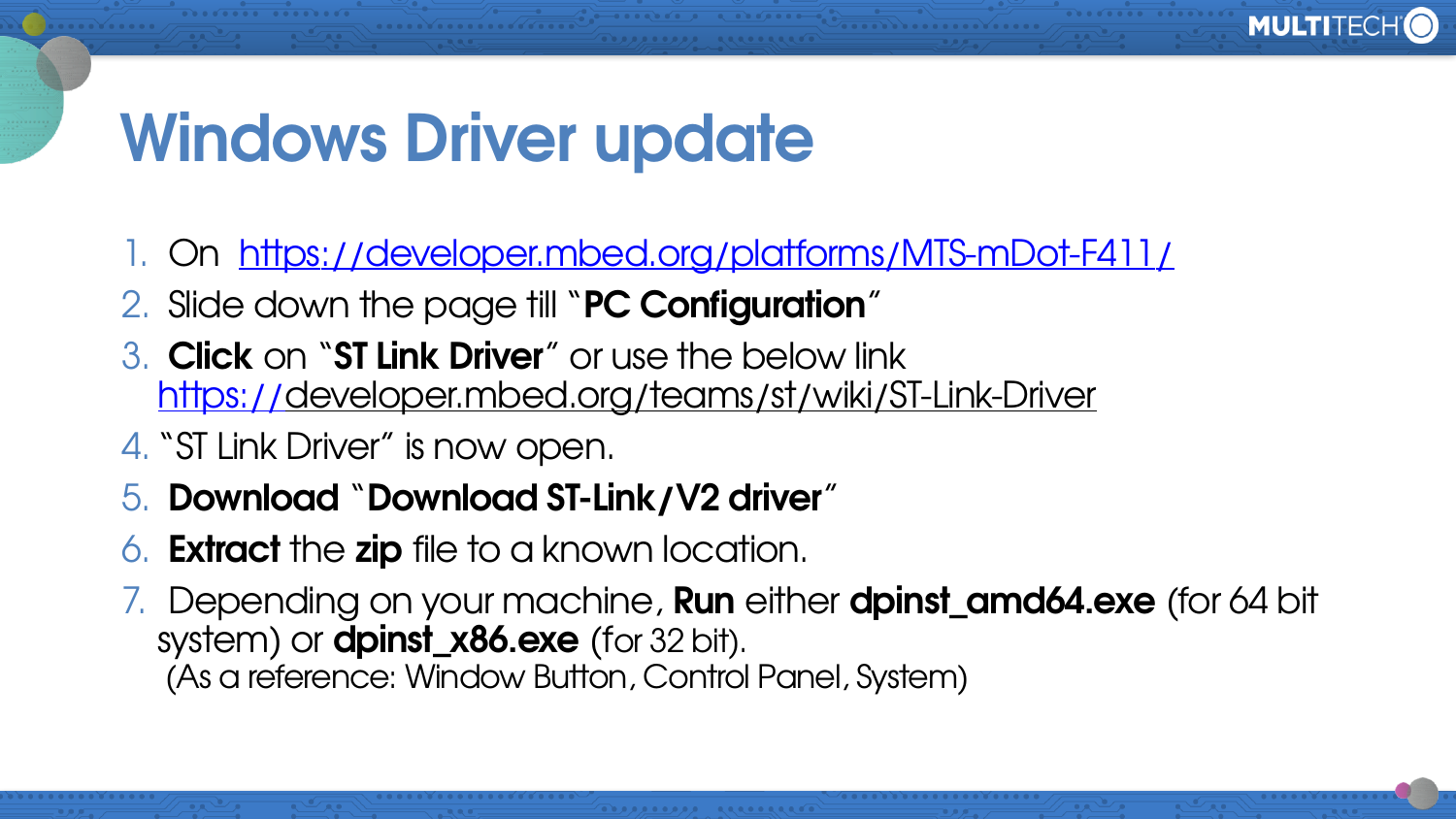

# Windows Driver update
 On  https://developer.mbed.org/platforms/MTS-mDot-F411/
 Slide down the page till “PC Configuration”
 Click on “ST Link Driver” or use the below link
https://developer.mbed.org/teams/st/wiki/ST-Link-Driver
“ST Link Driver” is now open.
 Download “Download ST-Link/V2 driver”
 Extract the zip file to a known location.
 Depending on your machine, Run either dpinst_amd64.exe (for 64 bit system) or dpinst_x86.exe (for 32 bit).
 (As a reference: Window Button, Control Panel, System)